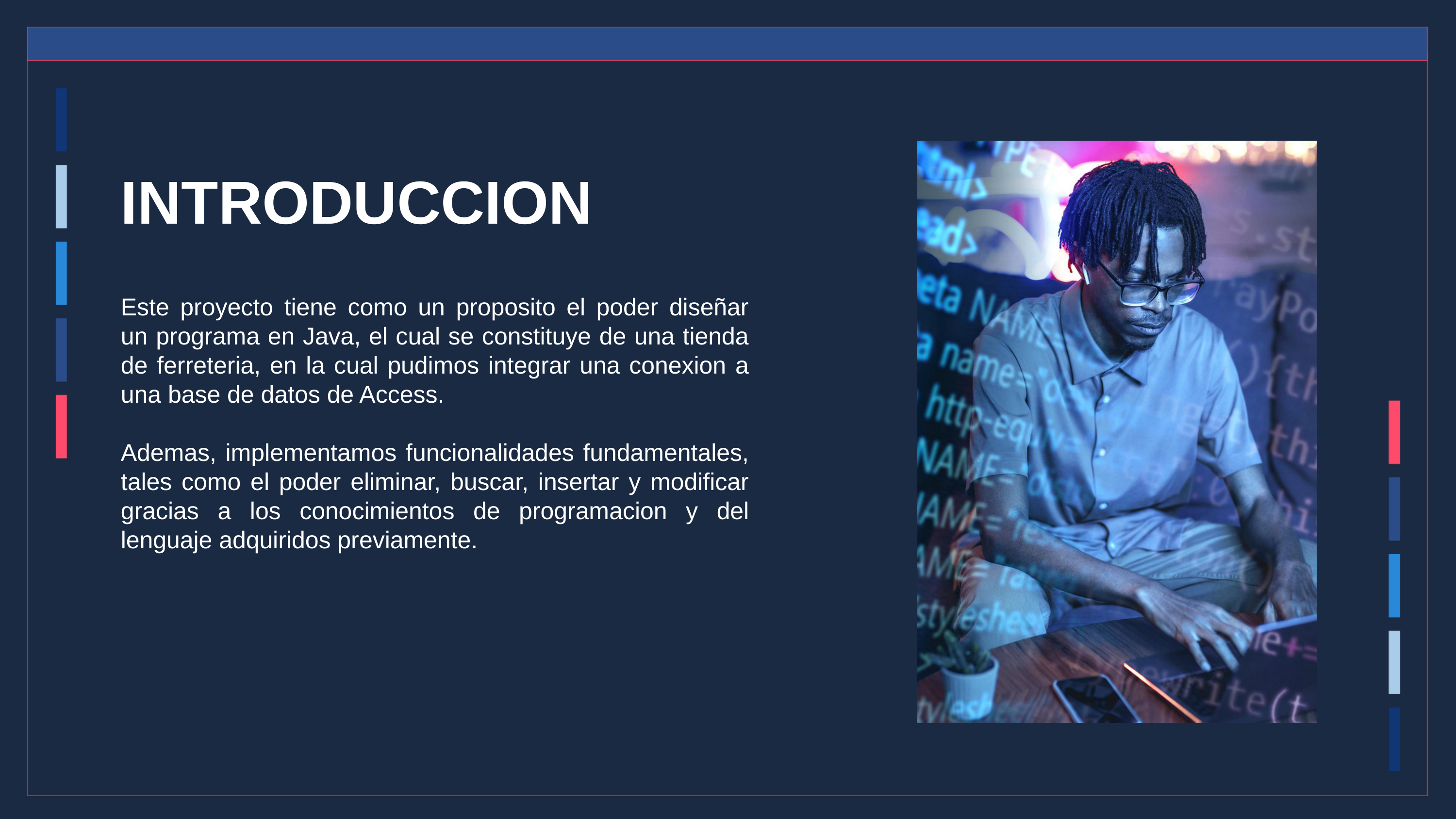

INTRODUCCION
Este proyecto tiene como un proposito el poder diseñar un programa en Java, el cual se constituye de una tienda de ferreteria, en la cual pudimos integrar una conexion a una base de datos de Access.

Ademas, implementamos funcionalidades fundamentales, tales como el poder eliminar, buscar, insertar y modificar gracias a los conocimientos de programacion y del lenguaje adquiridos previamente.